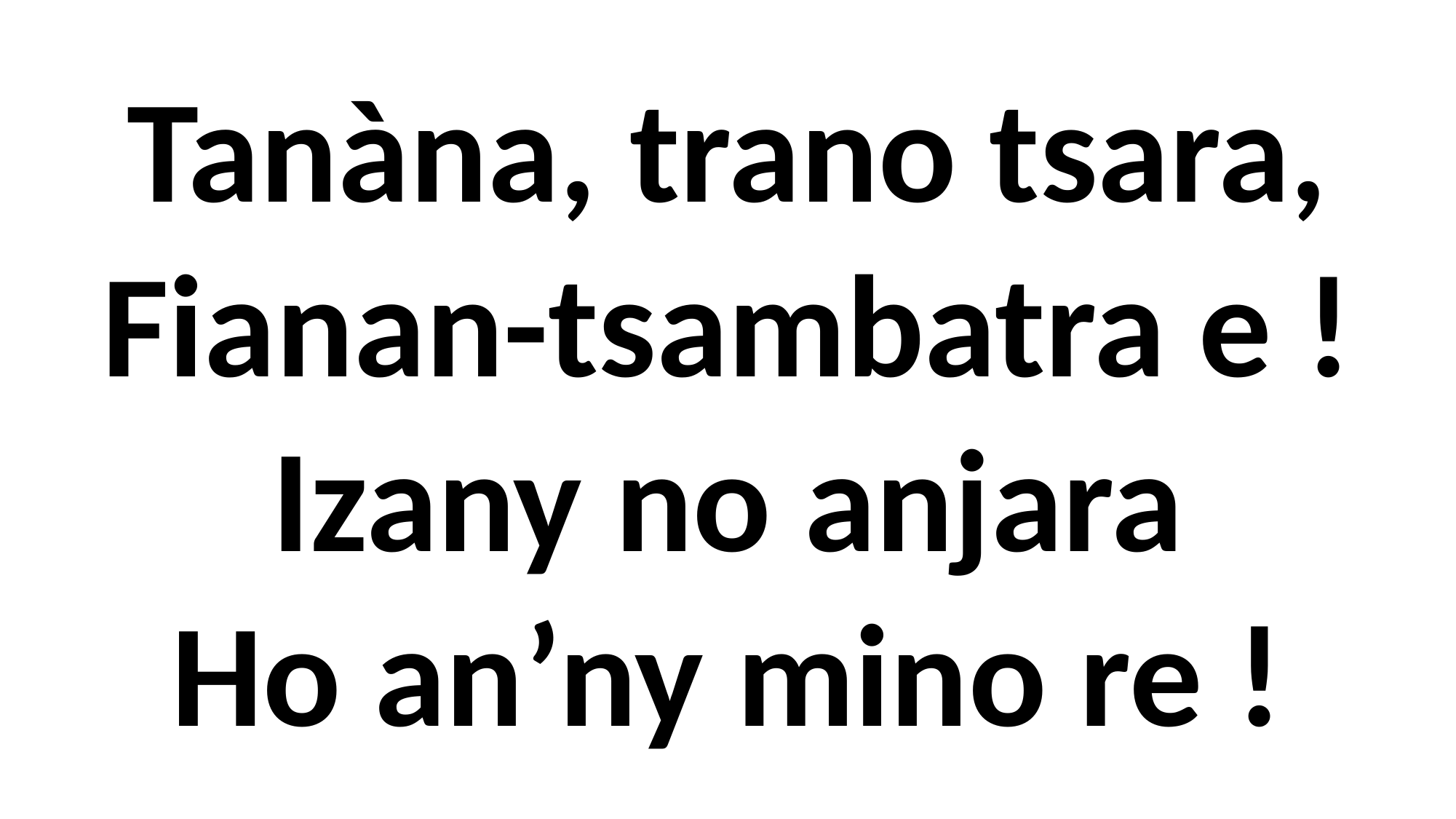

Tanàna, trano tsara,
Fianan-tsambatra e !
Izany no anjara
Ho an’ny mino re !